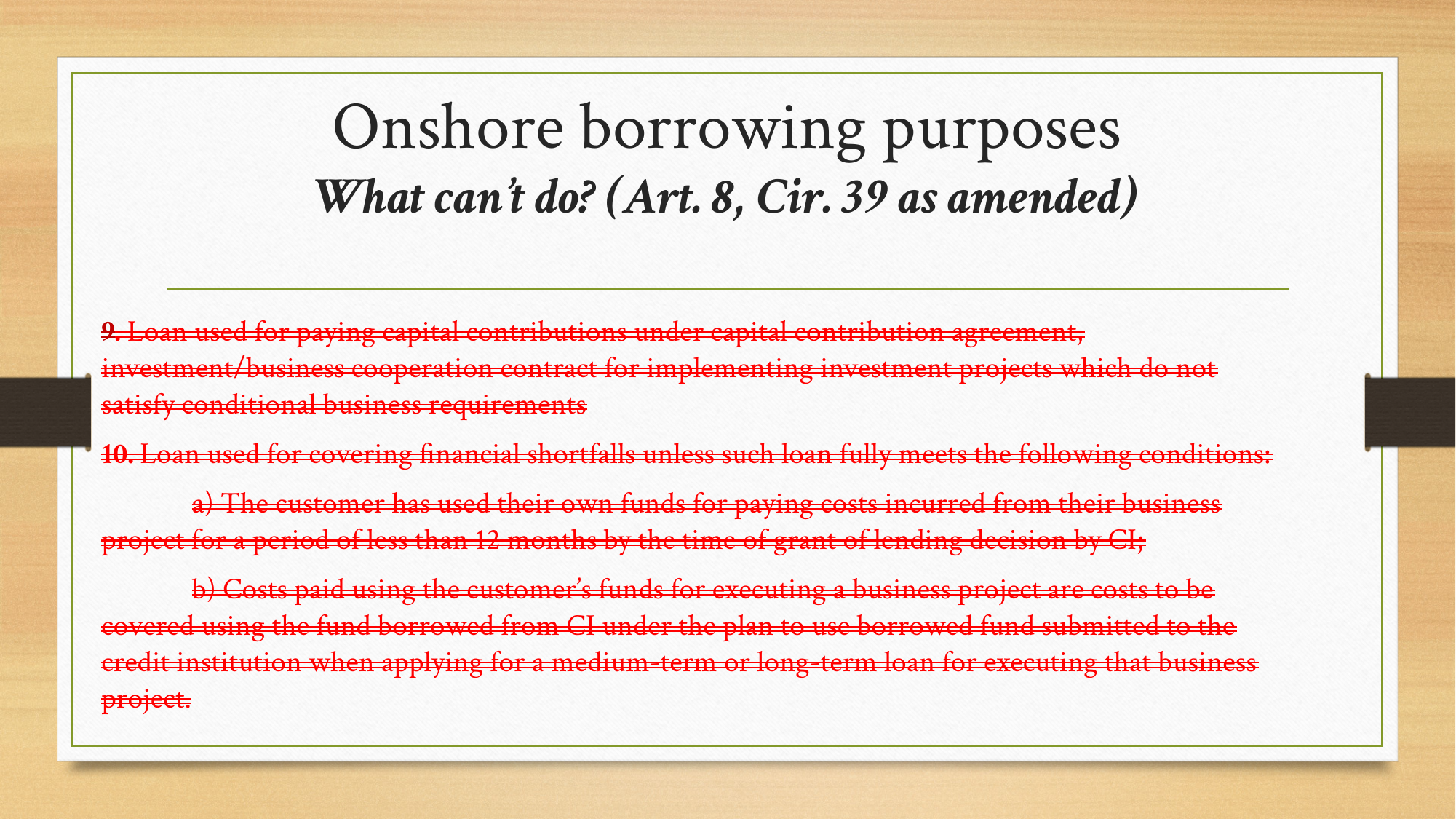

# Onshore borrowing purposes What can’t do? (Art. 8, Cir. 39 as amended)
9. Loan used for paying capital contributions under capital contribution agreement, investment/business cooperation contract for implementing investment projects which do not satisfy conditional business requirements
10. Loan used for covering financial shortfalls unless such loan fully meets the following conditions:
	a) The customer has used their own funds for paying costs incurred from their business project for a period of less than 12 months by the time of grant of lending decision by CI;
	b) Costs paid using the customer’s funds for executing a business project are costs to be covered using the fund borrowed from CI under the plan to use borrowed fund submitted to the credit institution when applying for a medium-term or long-term loan for executing that business project.